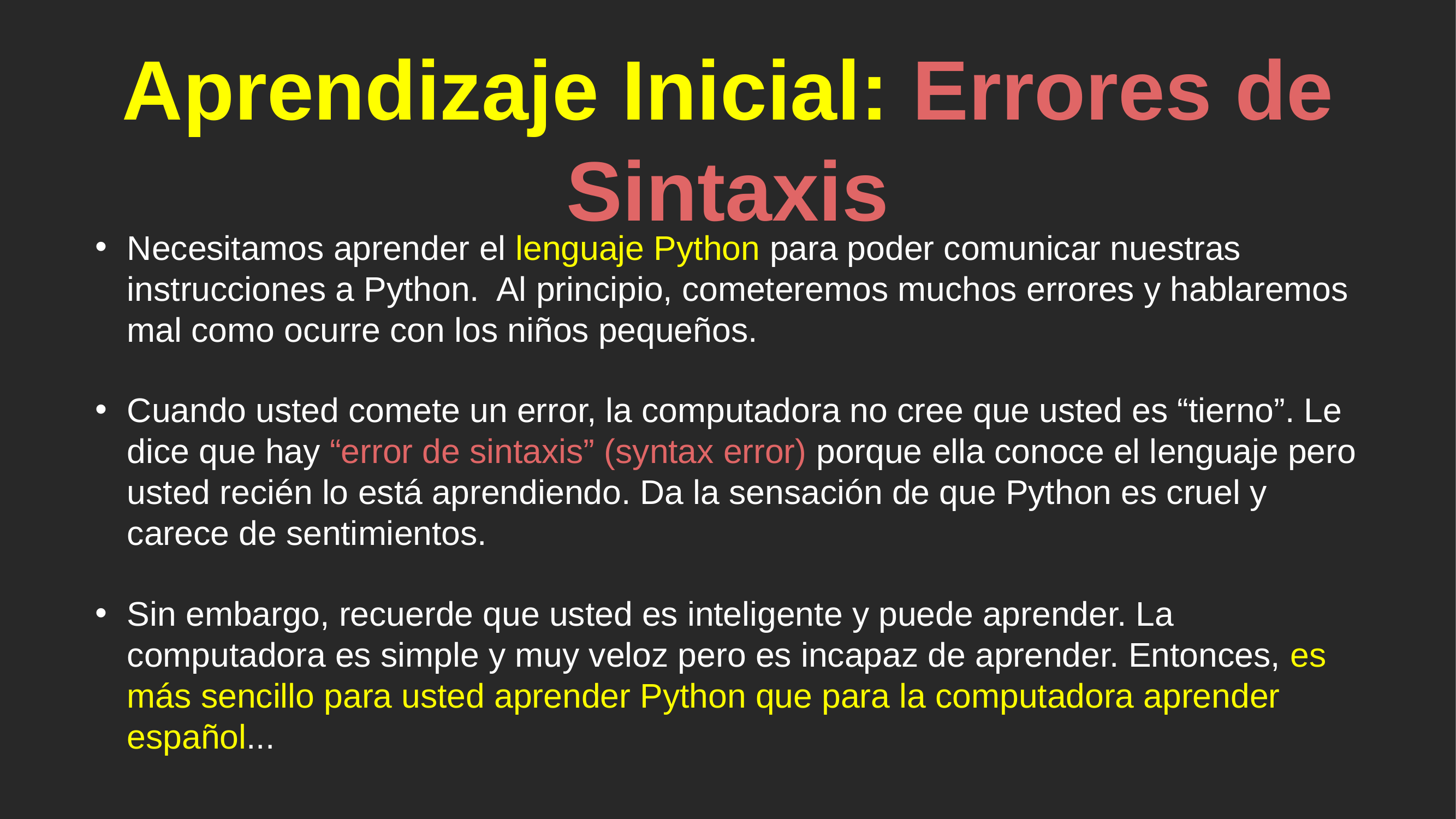

# Aprendizaje Inicial: Errores de Sintaxis
Necesitamos aprender el lenguaje Python para poder comunicar nuestras instrucciones a Python.  Al principio, cometeremos muchos errores y hablaremos mal como ocurre con los niños pequeños.
Cuando usted comete un error, la computadora no cree que usted es “tierno”. Le dice que hay “error de sintaxis” (syntax error) porque ella conoce el lenguaje pero usted recién lo está aprendiendo. Da la sensación de que Python es cruel y carece de sentimientos.
Sin embargo, recuerde que usted es inteligente y puede aprender. La computadora es simple y muy veloz pero es incapaz de aprender. Entonces, es más sencillo para usted aprender Python que para la computadora aprender español...